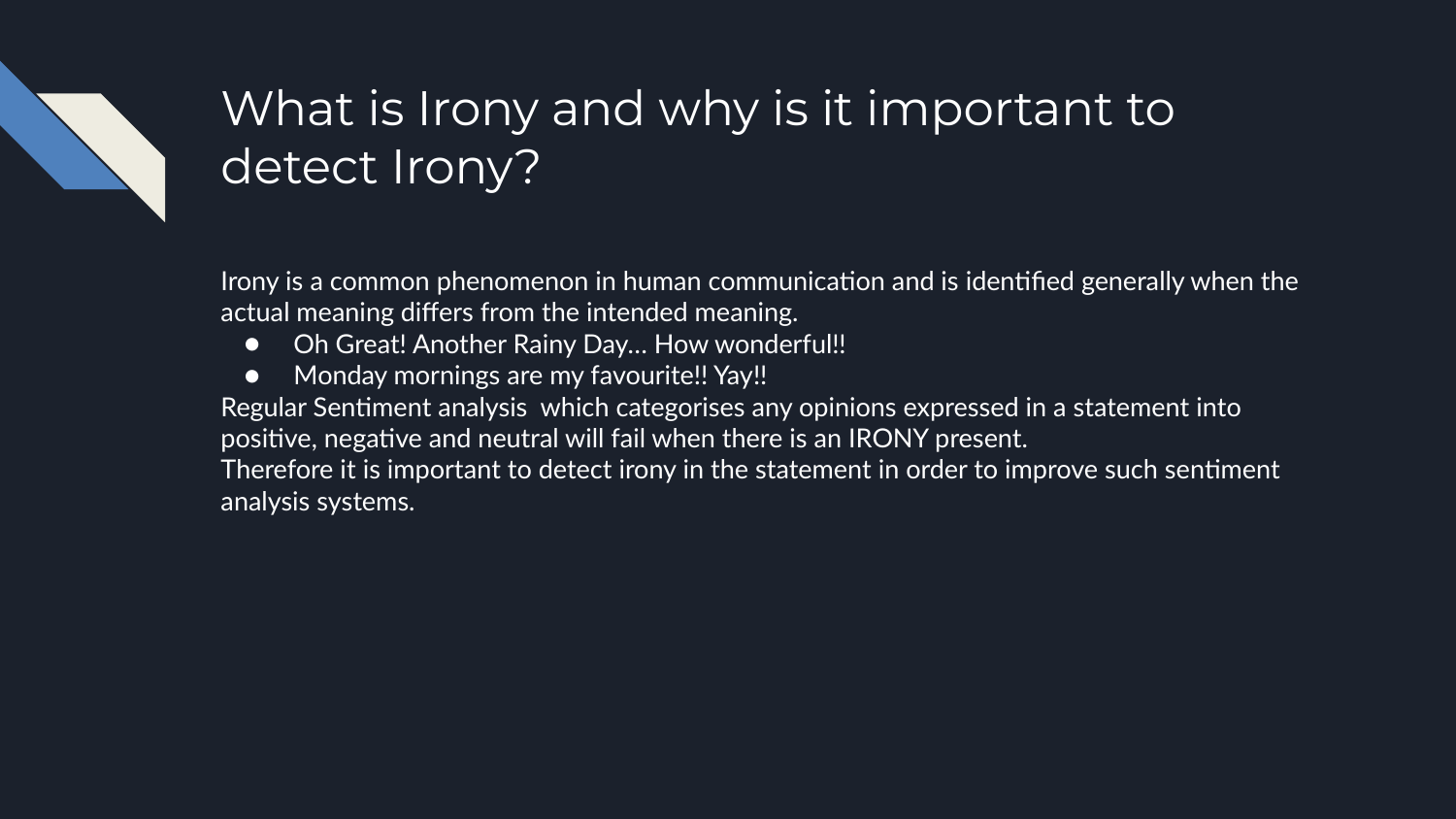

What is Irony and why is it important to detect Irony?
Irony is a common phenomenon in human communication and is identified generally when the actual meaning differs from the intended meaning.
Oh Great! Another Rainy Day… How wonderful!!
Monday mornings are my favourite!! Yay!!
Regular Sentiment analysis  which categorises any opinions expressed in a statement into positive, negative and neutral will fail when there is an IRONY present.
Therefore it is important to detect irony in the statement in order to improve such sentiment analysis systems.